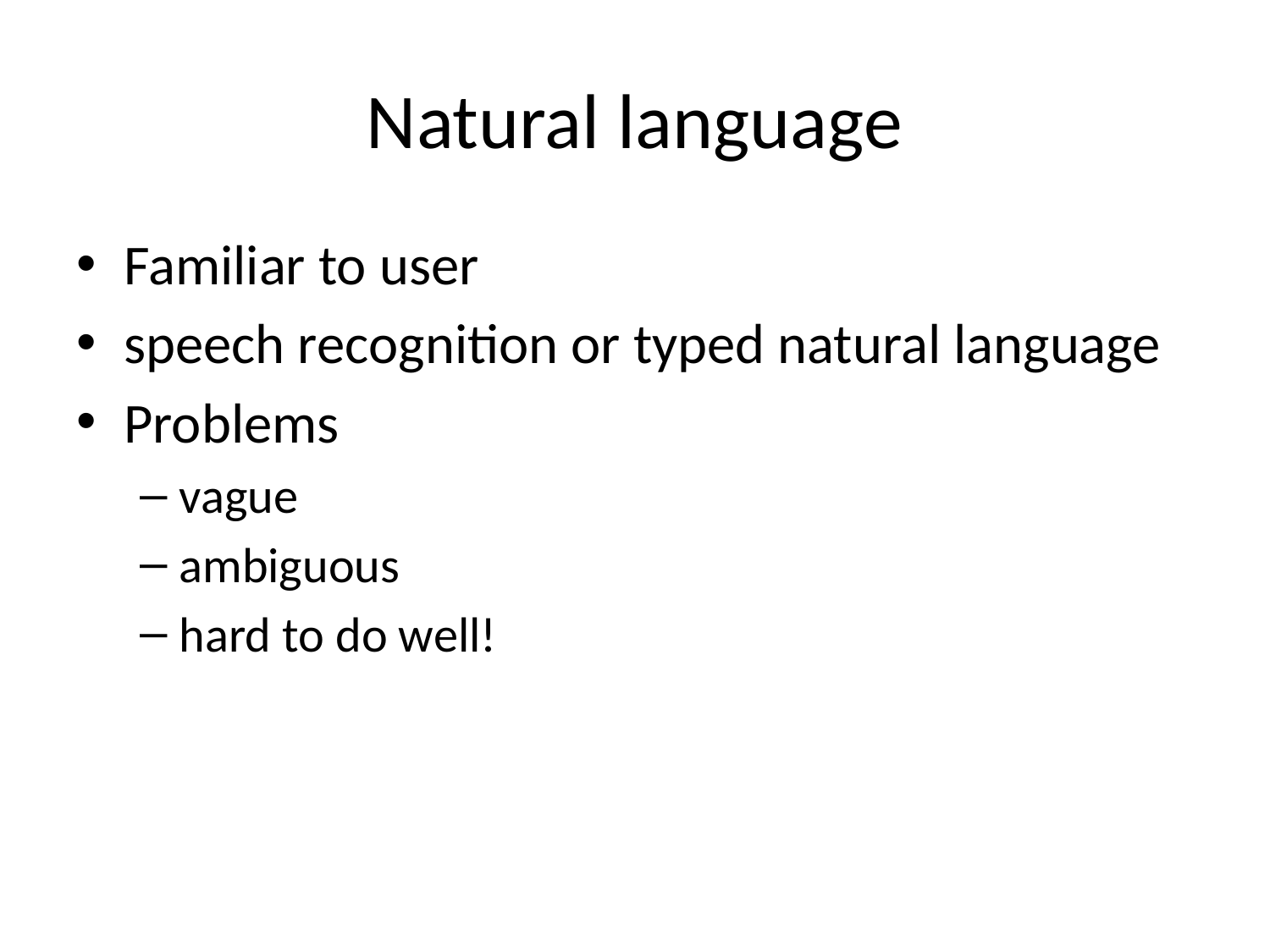

# Natural language
Familiar to user
speech recognition or typed natural language
Problems
vague
ambiguous
hard to do well!